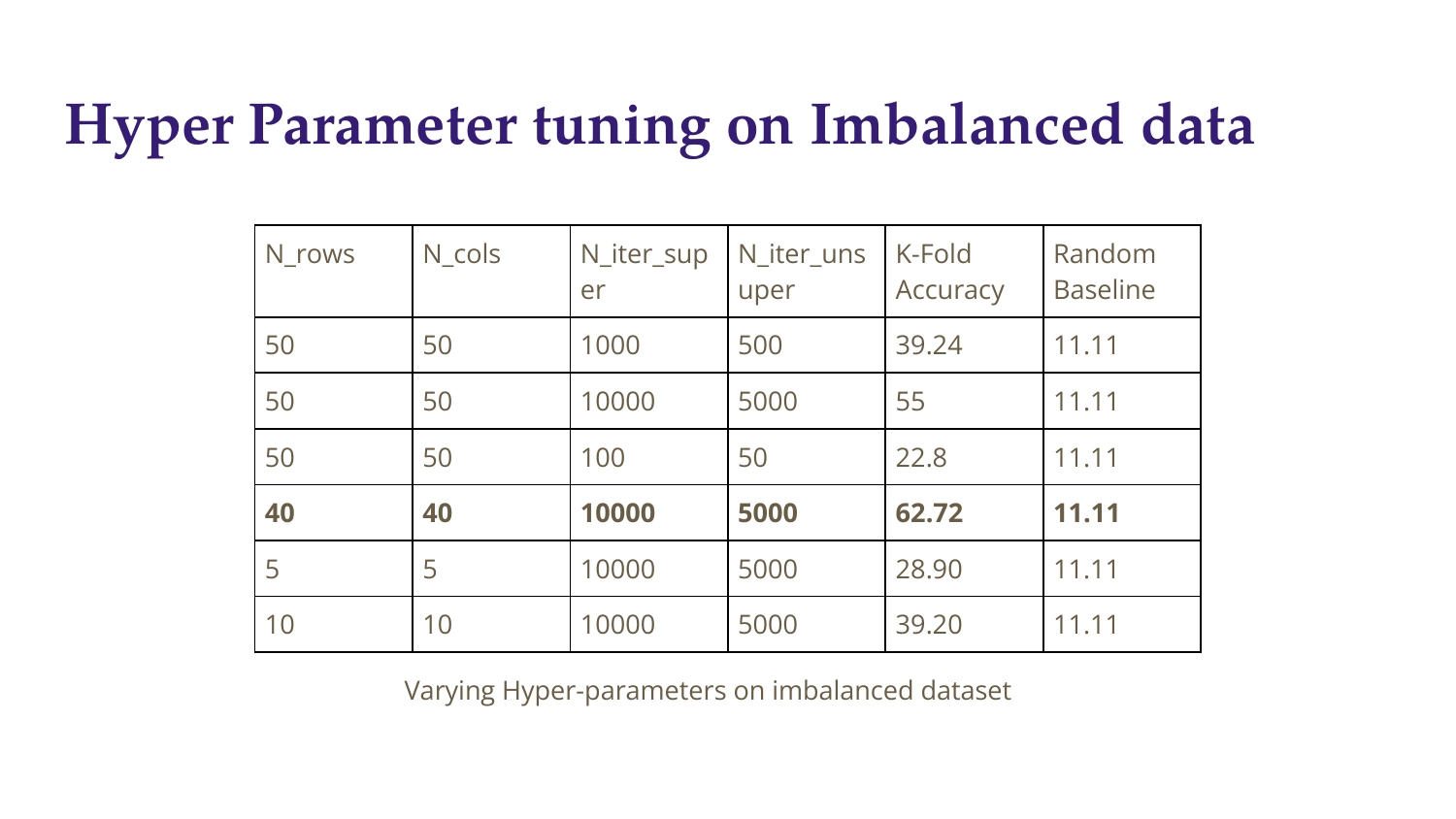

# Hyper Parameter tuning on Imbalanced data
| N\_rows | N\_cols | N\_iter\_super | N\_iter\_unsuper | K-Fold Accuracy | Random Baseline |
| --- | --- | --- | --- | --- | --- |
| 50 | 50 | 1000 | 500 | 39.24 | 11.11 |
| 50 | 50 | 10000 | 5000 | 55 | 11.11 |
| 50 | 50 | 100 | 50 | 22.8 | 11.11 |
| 40 | 40 | 10000 | 5000 | 62.72 | 11.11 |
| 5 | 5 | 10000 | 5000 | 28.90 | 11.11 |
| 10 | 10 | 10000 | 5000 | 39.20 | 11.11 |
Varying Hyper-parameters on imbalanced dataset